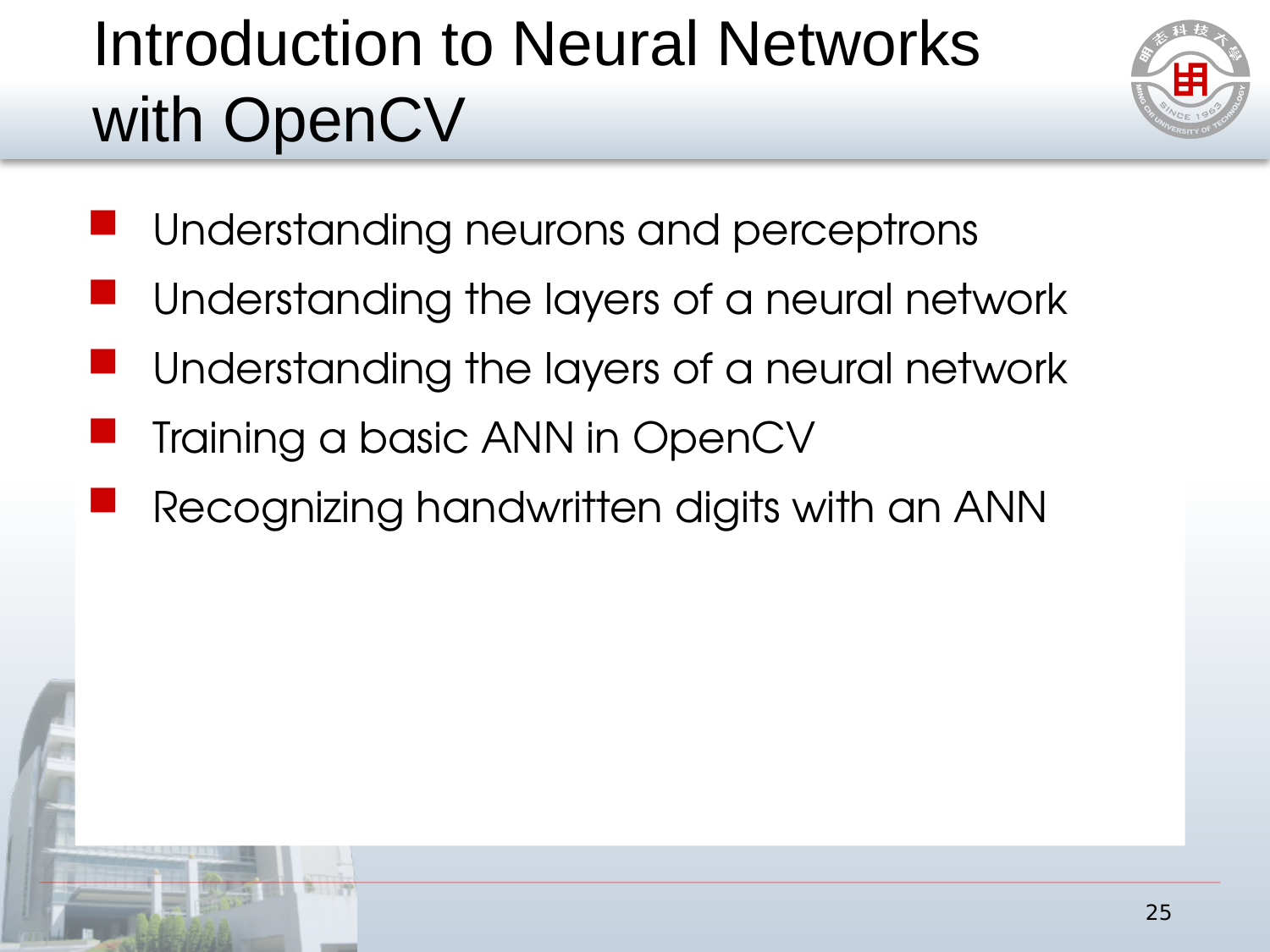

# Introduction to Neural Networks with OpenCV
Understanding neurons and perceptrons
Understanding the layers of a neural network
Understanding the layers of a neural network
Training a basic ANN in OpenCV
Recognizing handwritten digits with an ANN
25